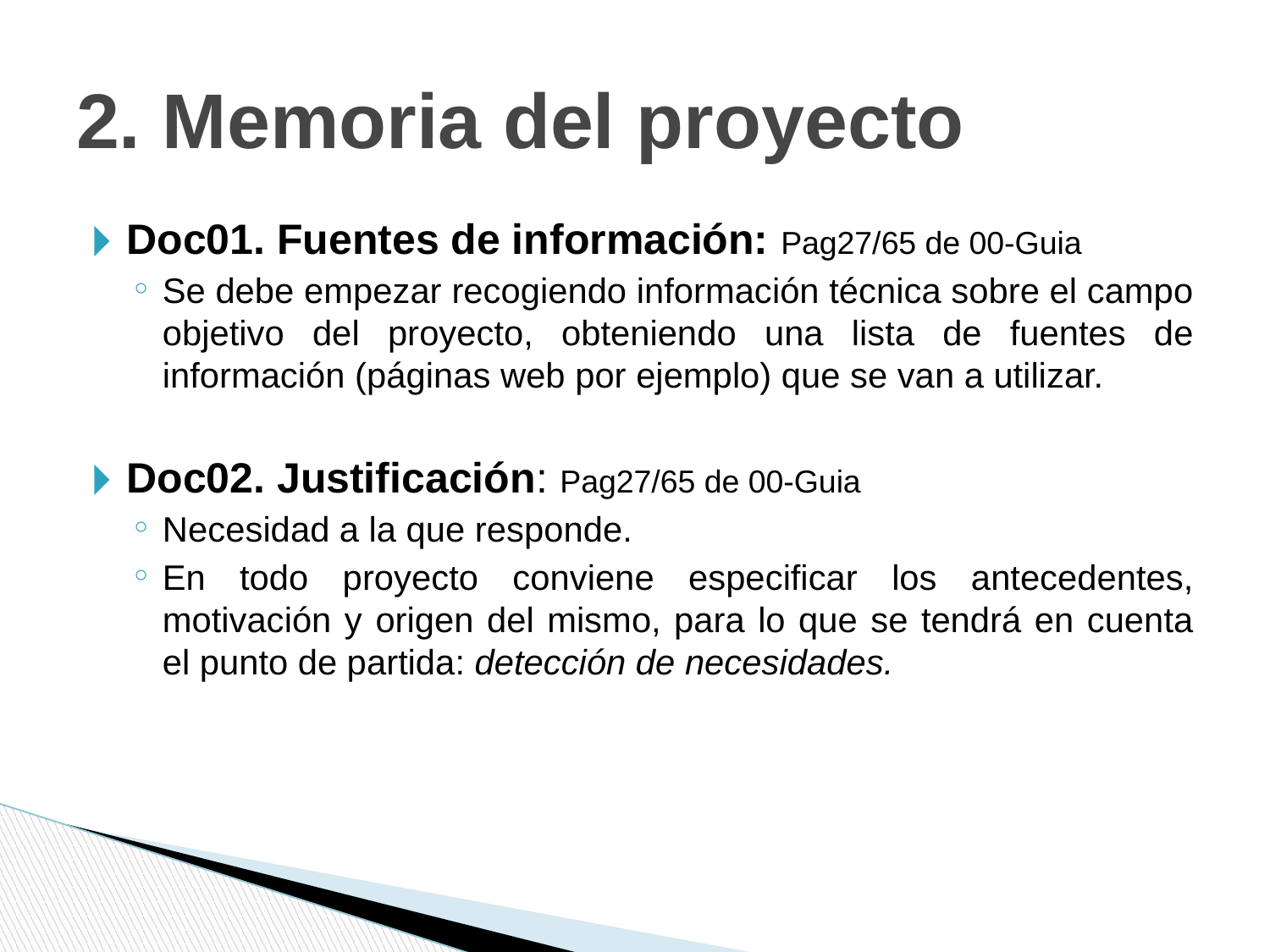

# 2. Memoria del proyecto
Doc01. Fuentes de información: Pag27/65 de 00-Guia
Se debe empezar recogiendo información técnica sobre el campo objetivo del proyecto, obteniendo una lista de fuentes de información (páginas web por ejemplo) que se van a utilizar.

Doc02. Justificación: Pag27/65 de 00-Guia
Necesidad a la que responde.
En todo proyecto conviene especificar los antecedentes, motivación y origen del mismo, para lo que se tendrá en cuenta el punto de partida: detección de necesidades.